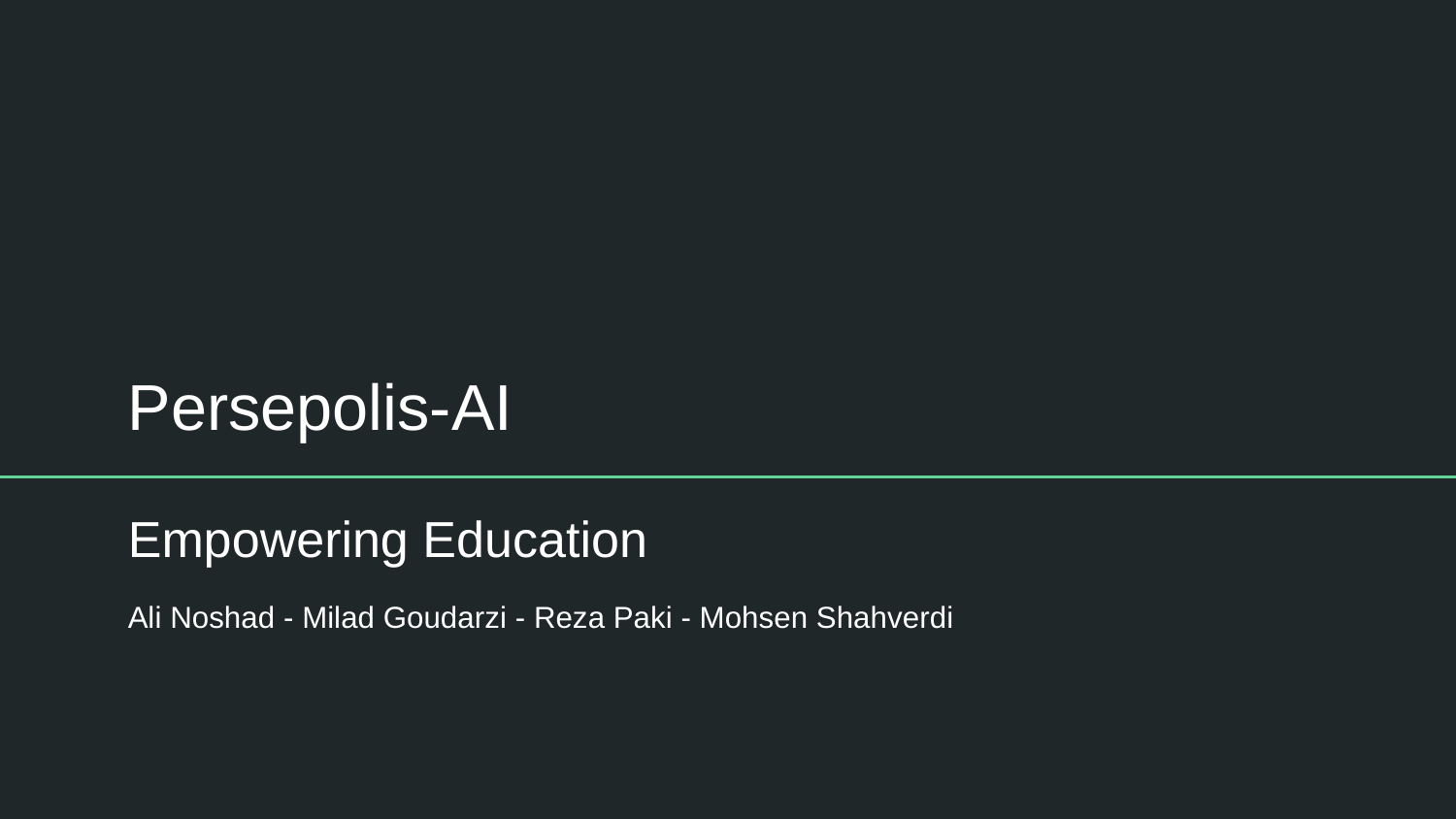

Persepolis-AI
Empowering Education
Ali Noshad - Milad Goudarzi - Reza Paki - Mohsen Shahverdi